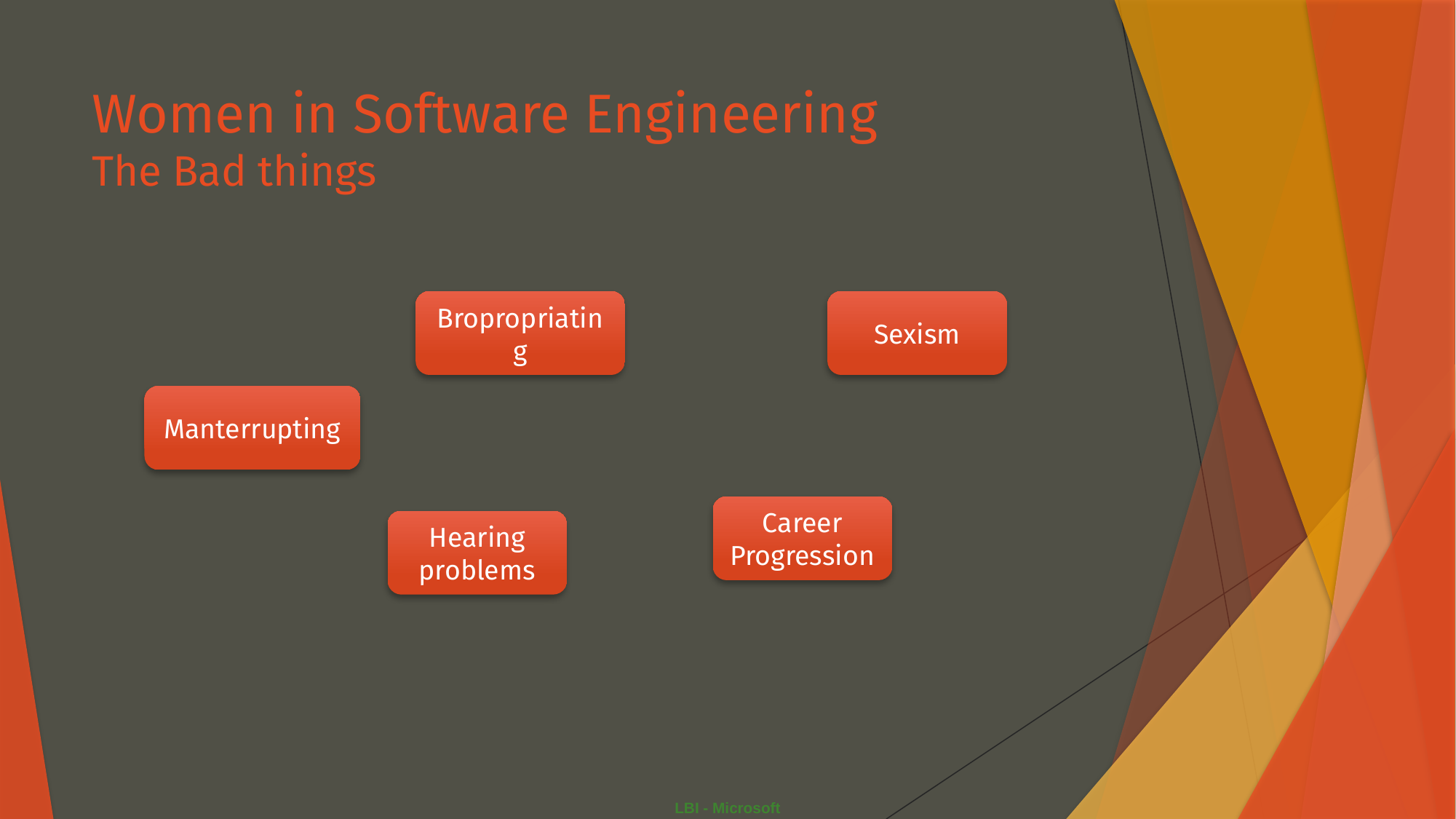

# Women in Software Engineering The Bad things

Bropropriating
Sexism
Manterrupting
Career Progression
Hearing problems